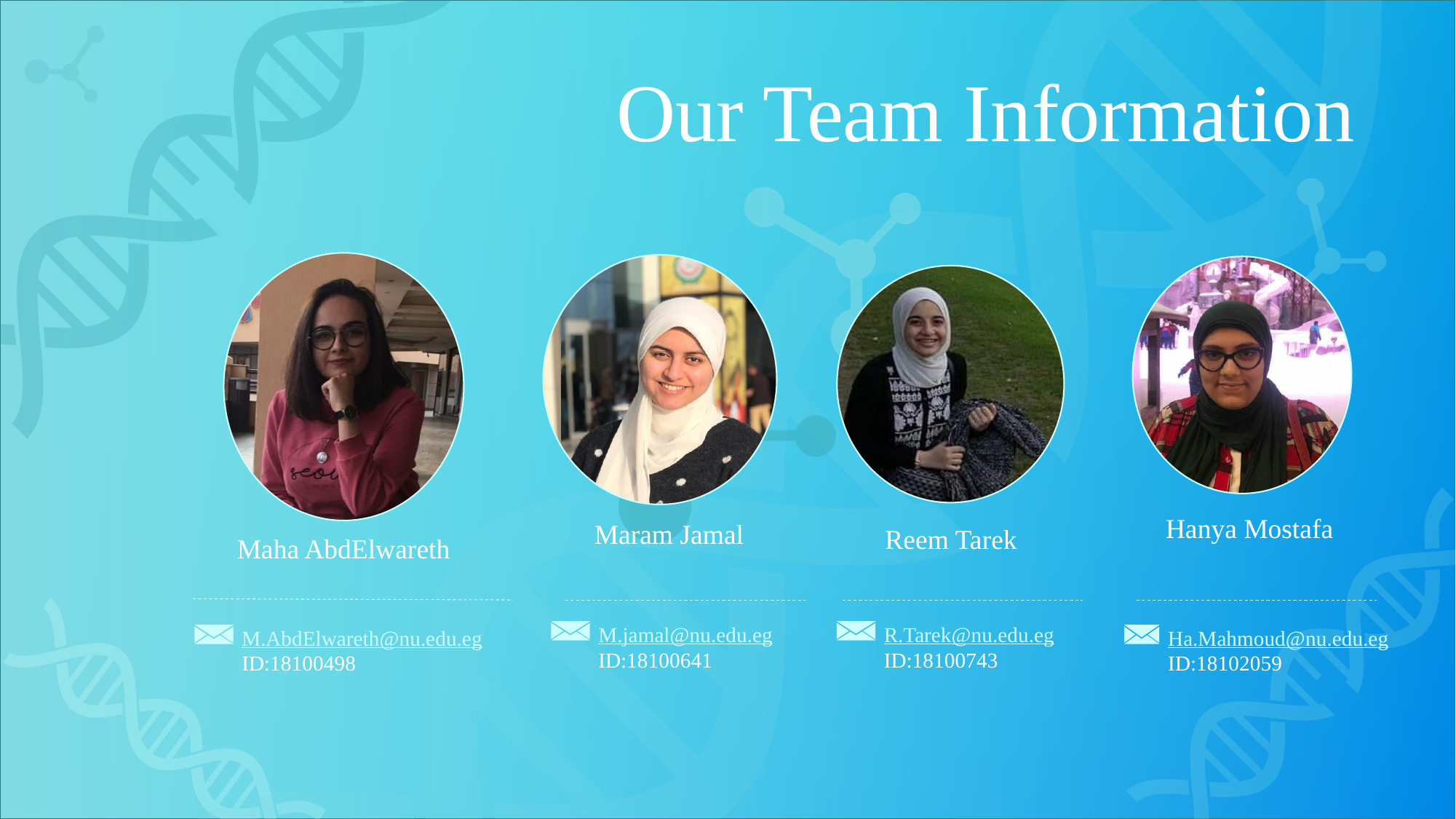

Our Team Information

Hanya Mostafa
Maram Jamal
Reem Tarek
Maha AbdElwareth
M.jamal@nu.edu.eg
ID:18100641

R.Tarek@nu.edu.eg
ID:18100743

M.AbdElwareth@nu.edu.eg
ID:18100498

Ha.Mahmoud@nu.edu.eg
ID:18102059